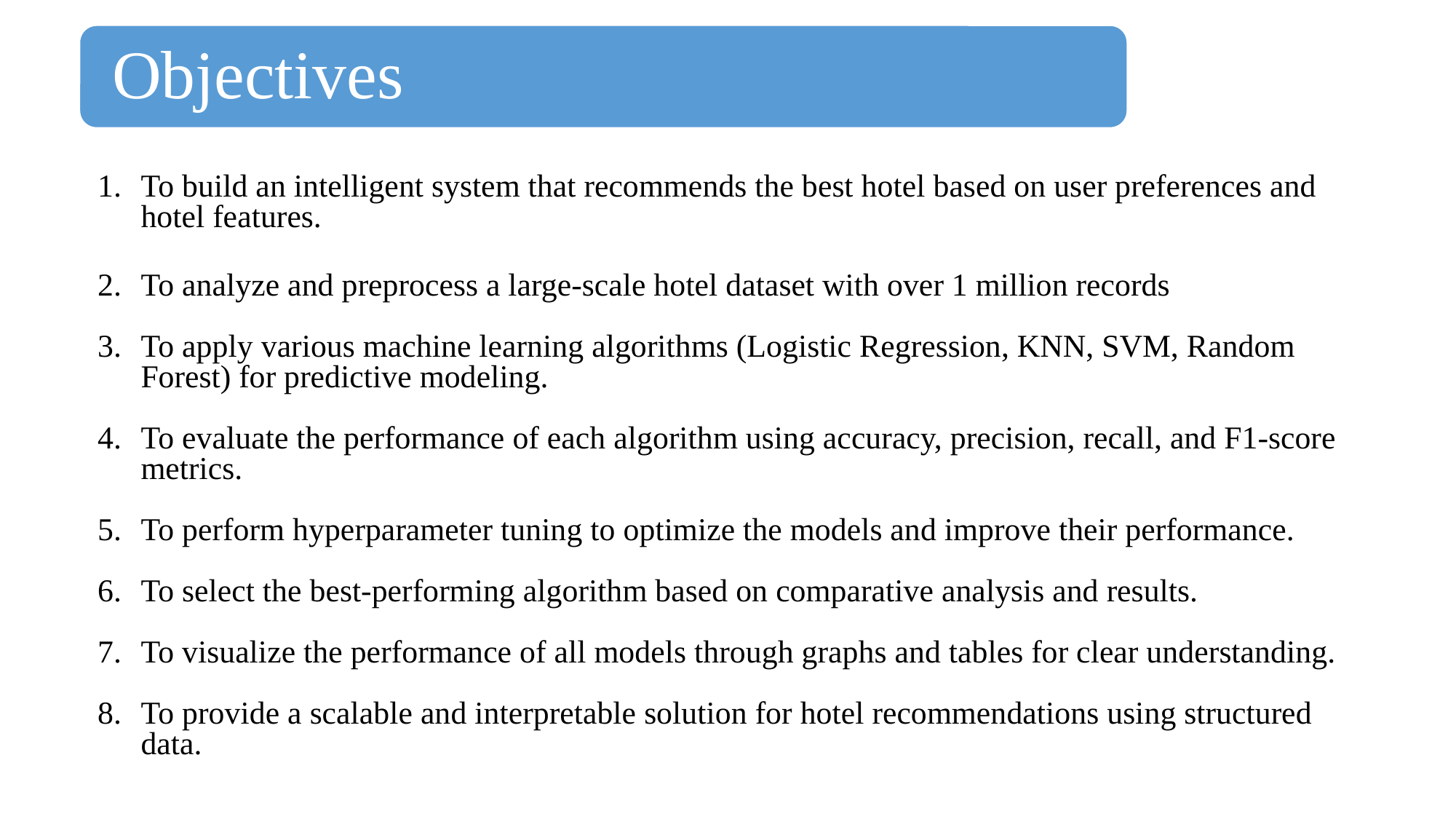

Objectives
To build an intelligent system that recommends the best hotel based on user preferences and hotel features.
To analyze and preprocess a large-scale hotel dataset with over 1 million records
To apply various machine learning algorithms (Logistic Regression, KNN, SVM, Random Forest) for predictive modeling.
To evaluate the performance of each algorithm using accuracy, precision, recall, and F1-score metrics.
To perform hyperparameter tuning to optimize the models and improve their performance.
To select the best-performing algorithm based on comparative analysis and results.
To visualize the performance of all models through graphs and tables for clear understanding.
To provide a scalable and interpretable solution for hotel recommendations using structured data.